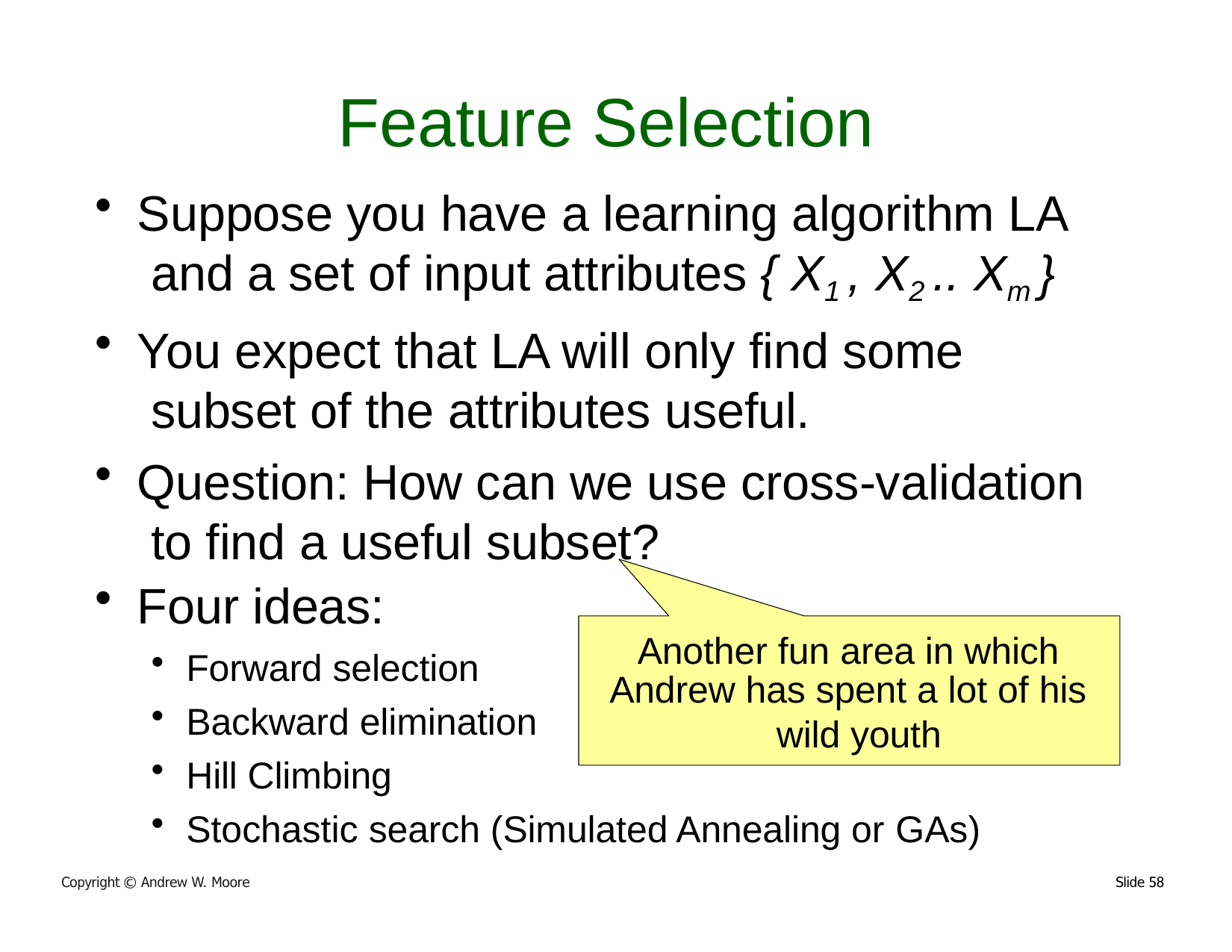

# Feature Selection
Suppose you have a learning algorithm LA  and a set of input attributes { X1 , X2 .. Xm }
You expect that LA will only find some  subset of the attributes useful.
Question: How can we use cross-validation  to find a useful subset?
Four ideas:
Another fun area in which

Forward selection
Backward elimination
Hill Climbing
Andrew has spent a lot of his  wild youth
Stochastic search (Simulated Annealing or GAs)
Copyright © Andrew W. Moore
Slide 58